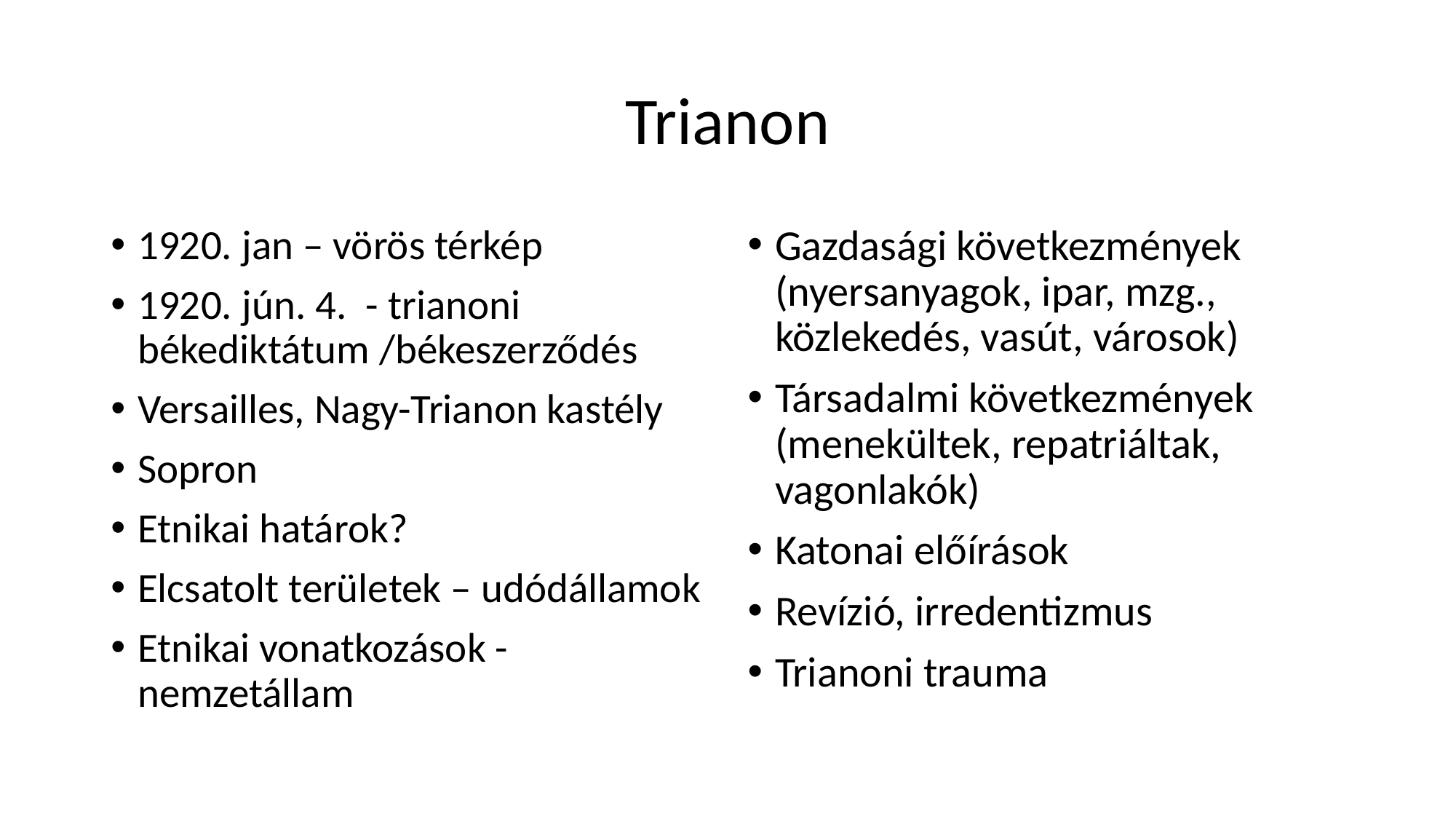

# Trianon
1920. jan – vörös térkép
1920. jún. 4.  - trianoni békediktátum /békeszerződés
Versailles, Nagy-Trianon kastély
Sopron
Etnikai határok?
Elcsatolt területek – udódállamok
Etnikai vonatkozások - nemzetállam

Gazdasági következmények (nyersanyagok, ipar, mzg., közlekedés, vasút, városok)
Társadalmi következmények (menekültek, repatriáltak, vagonlakók)
Katonai előírások
Revízió, irredentizmus
Trianoni trauma